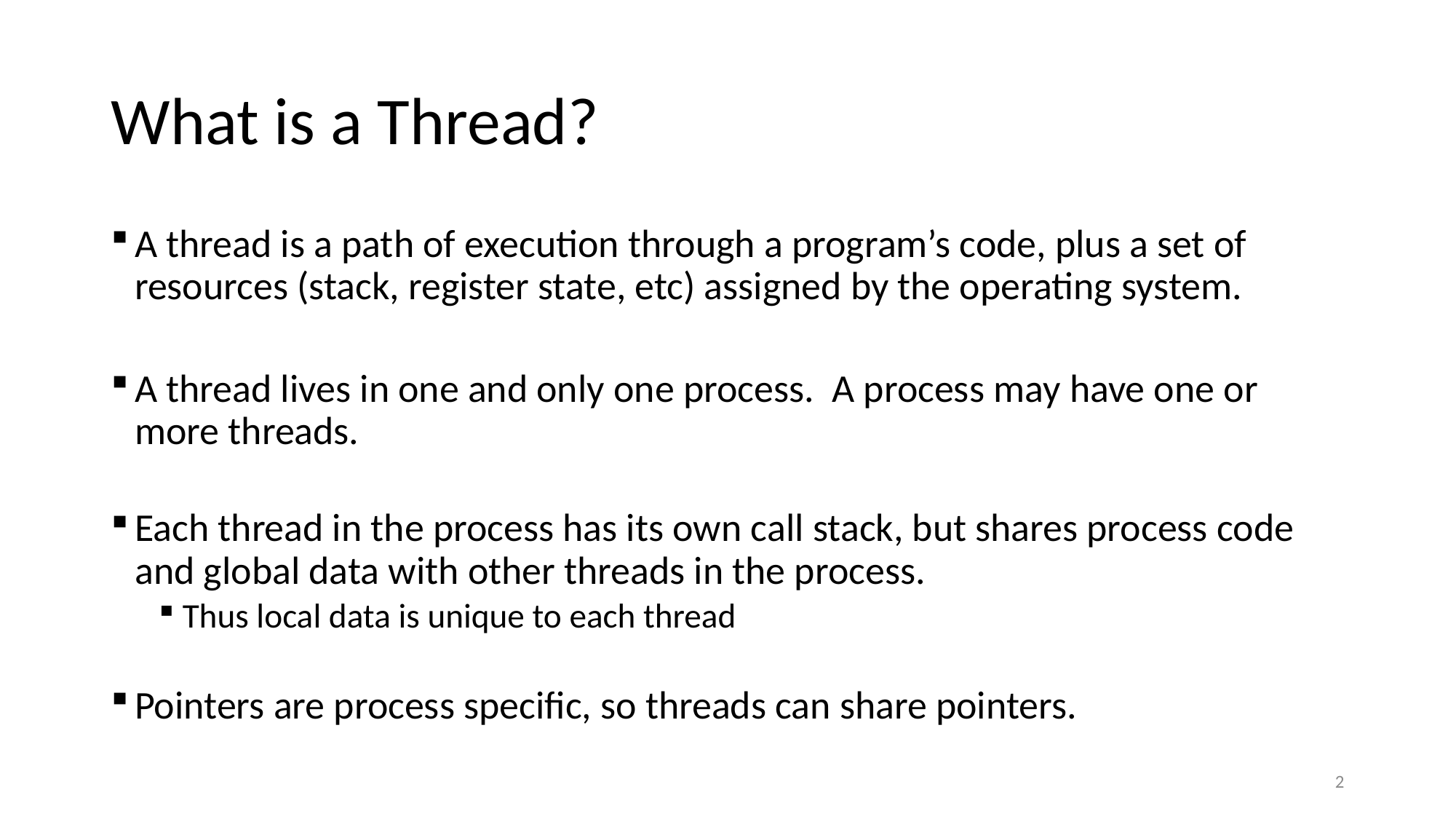

# What is a Thread?
A thread is a path of execution through a program’s code, plus a set of resources (stack, register state, etc) assigned by the operating system.
A thread lives in one and only one process.  A process may have one or more threads.
Each thread in the process has its own call stack, but shares process code and global data with other threads in the process.
Thus local data is unique to each thread
Pointers are process specific, so threads can share pointers.

2